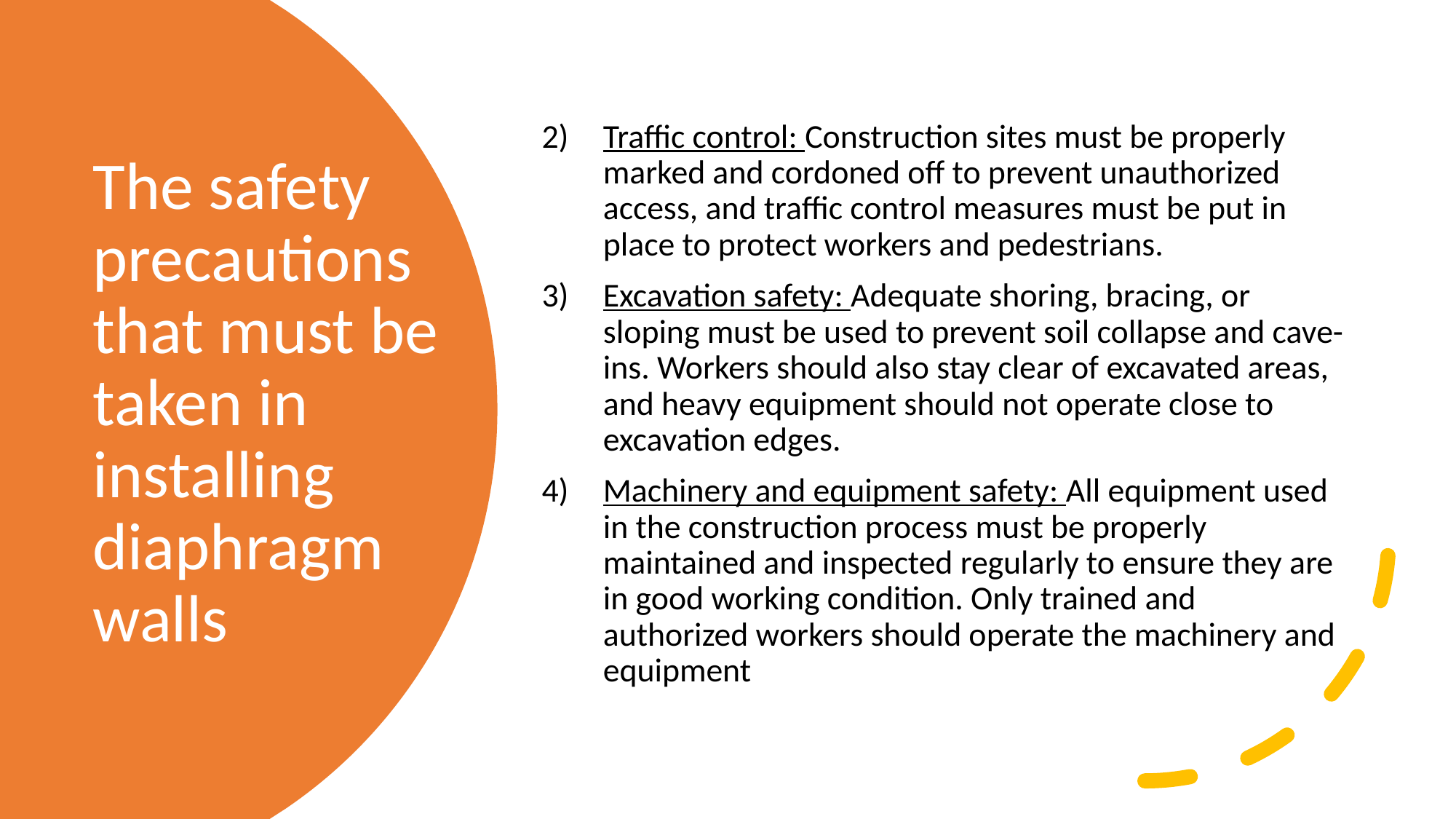

Traffic control: Construction sites must be properly marked and cordoned off to prevent unauthorized access, and traffic control measures must be put in place to protect workers and pedestrians.
Excavation safety: Adequate shoring, bracing, or sloping must be used to prevent soil collapse and cave-ins. Workers should also stay clear of excavated areas, and heavy equipment should not operate close to excavation edges.
Machinery and equipment safety: All equipment used in the construction process must be properly maintained and inspected regularly to ensure they are in good working condition. Only trained and authorized workers should operate the machinery and equipment
# The safety precautions that must be taken in installing diaphragm walls